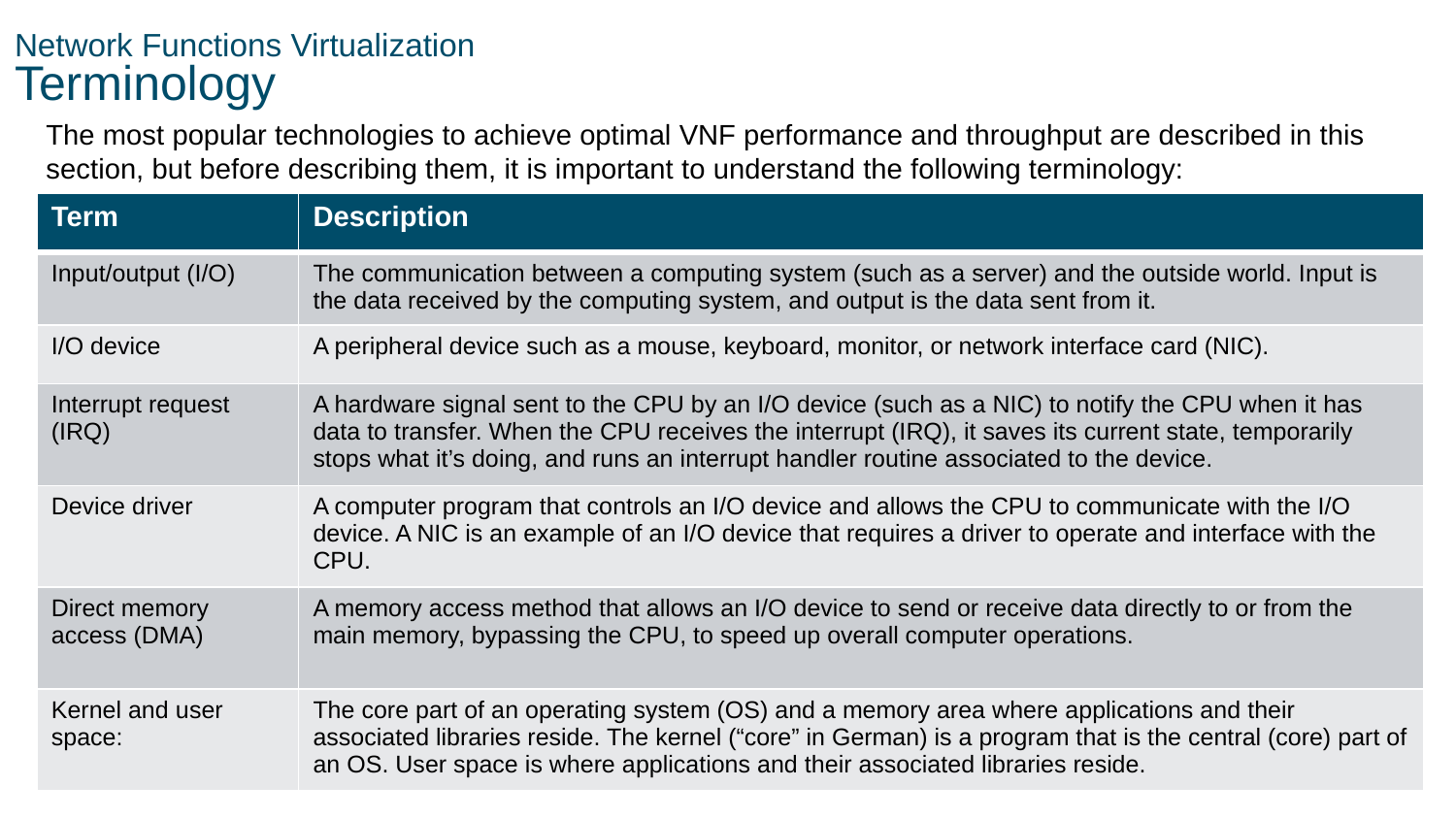

# Network Functions Virtualization Terminology
The most popular technologies to achieve optimal VNF performance and throughput are described in this section, but before describing them, it is important to understand the following terminology:
| Term | Description |
| --- | --- |
| Input/output (I/O) | The communication between a computing system (such as a server) and the outside world. Input is the data received by the computing system, and output is the data sent from it. |
| I/O device | A peripheral device such as a mouse, keyboard, monitor, or network interface card (NIC). |
| Interrupt request (IRQ) | A hardware signal sent to the CPU by an I/O device (such as a NIC) to notify the CPU when it has data to transfer. When the CPU receives the interrupt (IRQ), it saves its current state, temporarily stops what it’s doing, and runs an interrupt handler routine associated to the device. |
| Device driver | A computer program that controls an I/O device and allows the CPU to communicate with the I/O device. A NIC is an example of an I/O device that requires a driver to operate and interface with the CPU. |
| Direct memory access (DMA) | A memory access method that allows an I/O device to send or receive data directly to or from the main memory, bypassing the CPU, to speed up overall computer operations. |
| Kernel and user space: | The core part of an operating system (OS) and a memory area where applications and their associated libraries reside. The kernel (“core” in German) is a program that is the central (core) part of an OS. User space is where applications and their associated libraries reside. |